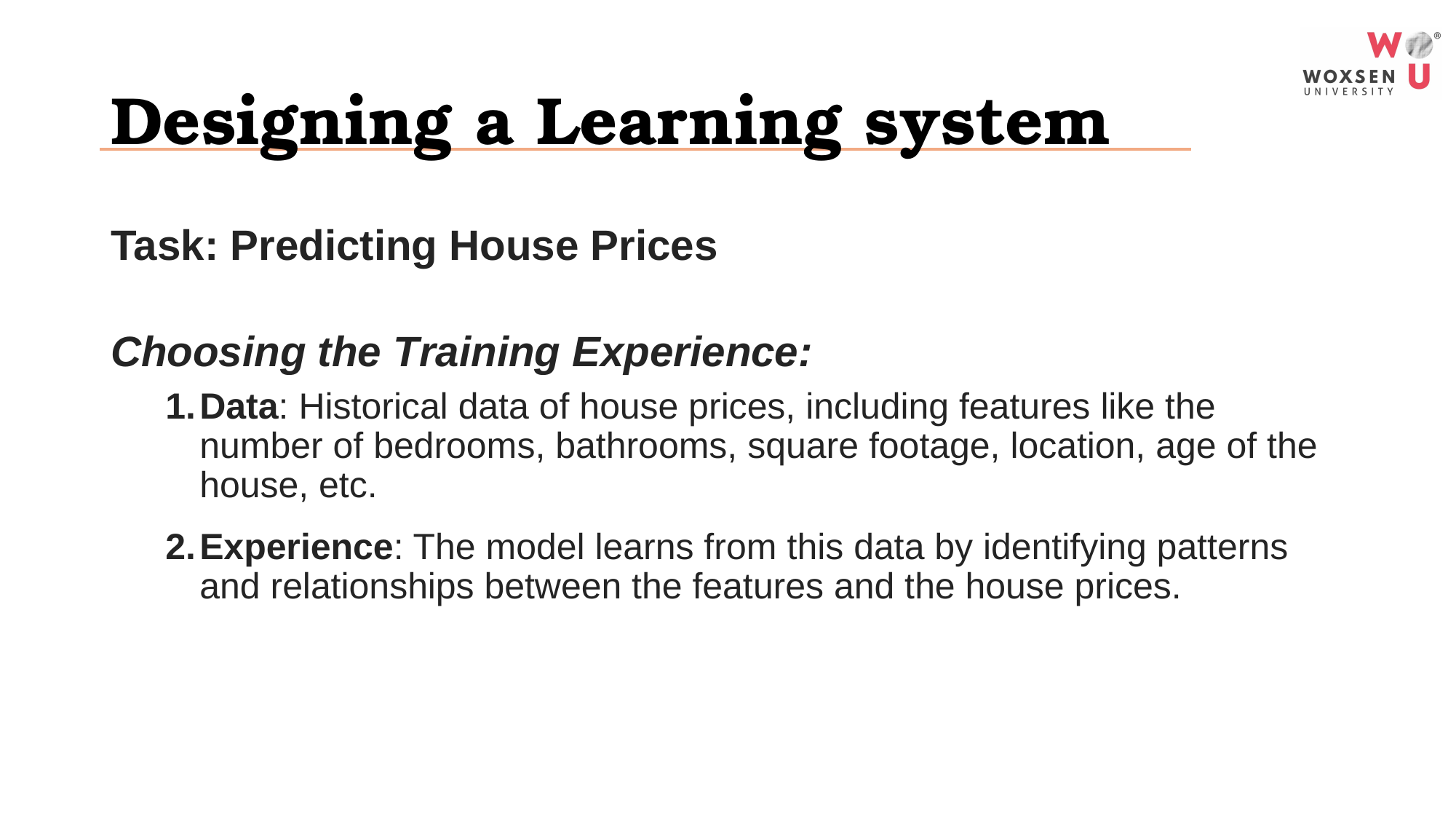

# Designing a Learning system
Task: Predicting House Prices
Choosing the Training Experience:
Data: Historical data of house prices, including features like the number of bedrooms, bathrooms, square footage, location, age of the house, etc.
Experience: The model learns from this data by identifying patterns and relationships between the features and the house prices.